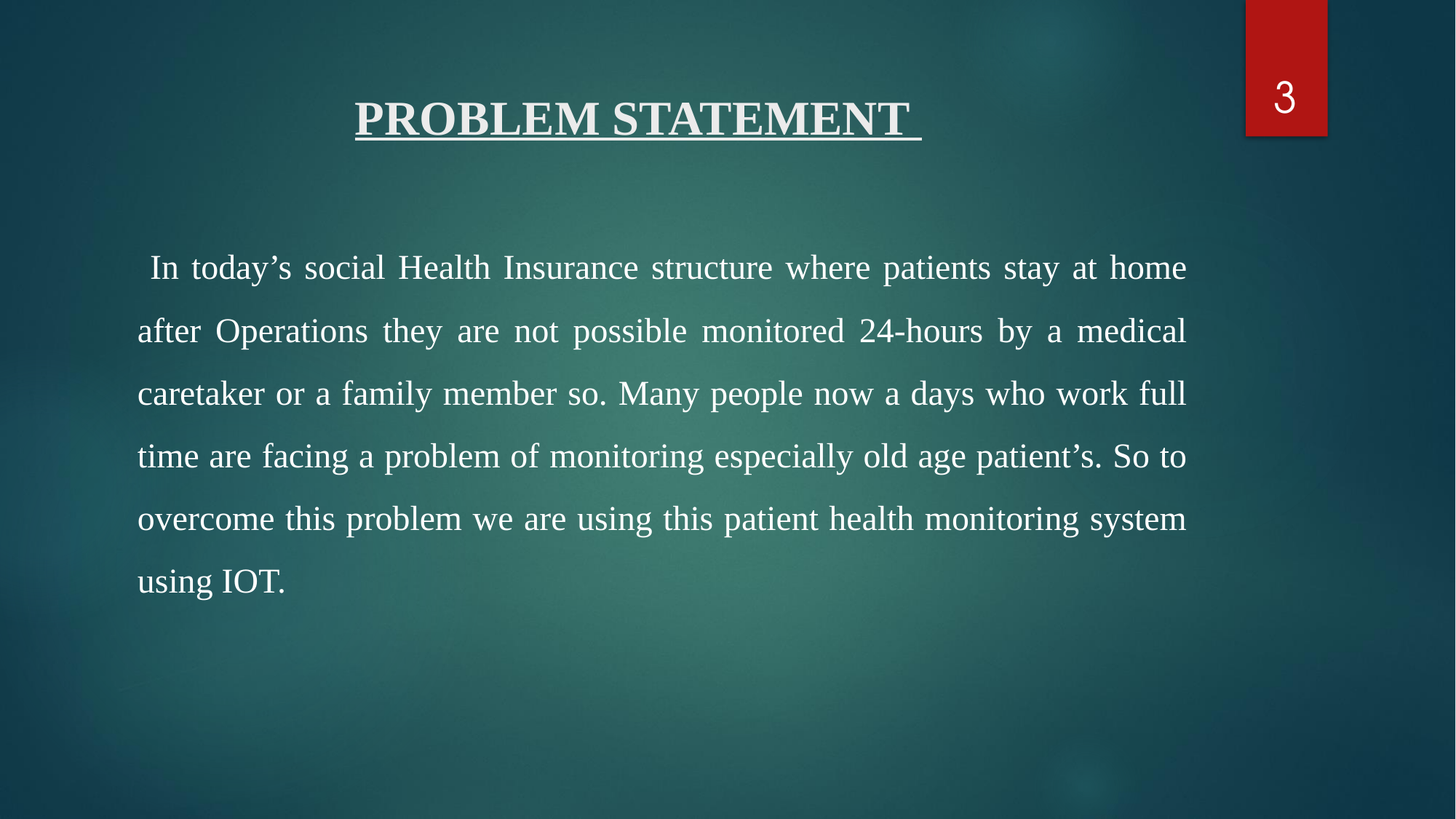

3
# PROBLEM STATEMENT

 In today’s social Health Insurance structure where patients stay at home after Operations they are not possible monitored 24-hours by a medical caretaker or a family member so. Many people now a days who work full time are facing a problem of monitoring especially old age patient’s. So to overcome this problem we are using this patient health monitoring system using IOT.